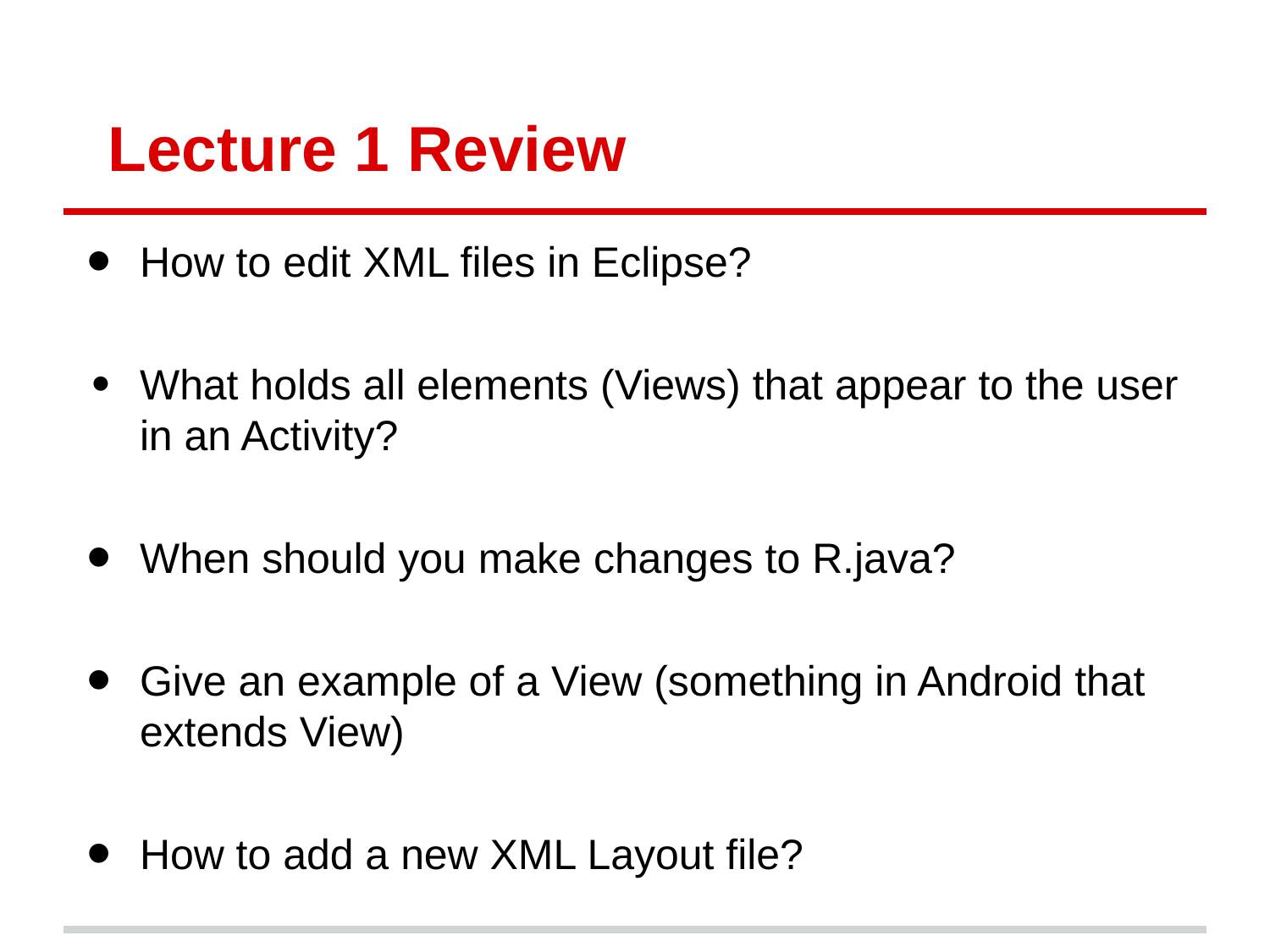

# Lecture 1 Review
How to edit XML files in Eclipse?

What holds all elements (Views) that appear to the user in an Activity?

When should you make changes to R.java?

Give an example of a View (something in Android that extends View)

How to add a new XML Layout file?